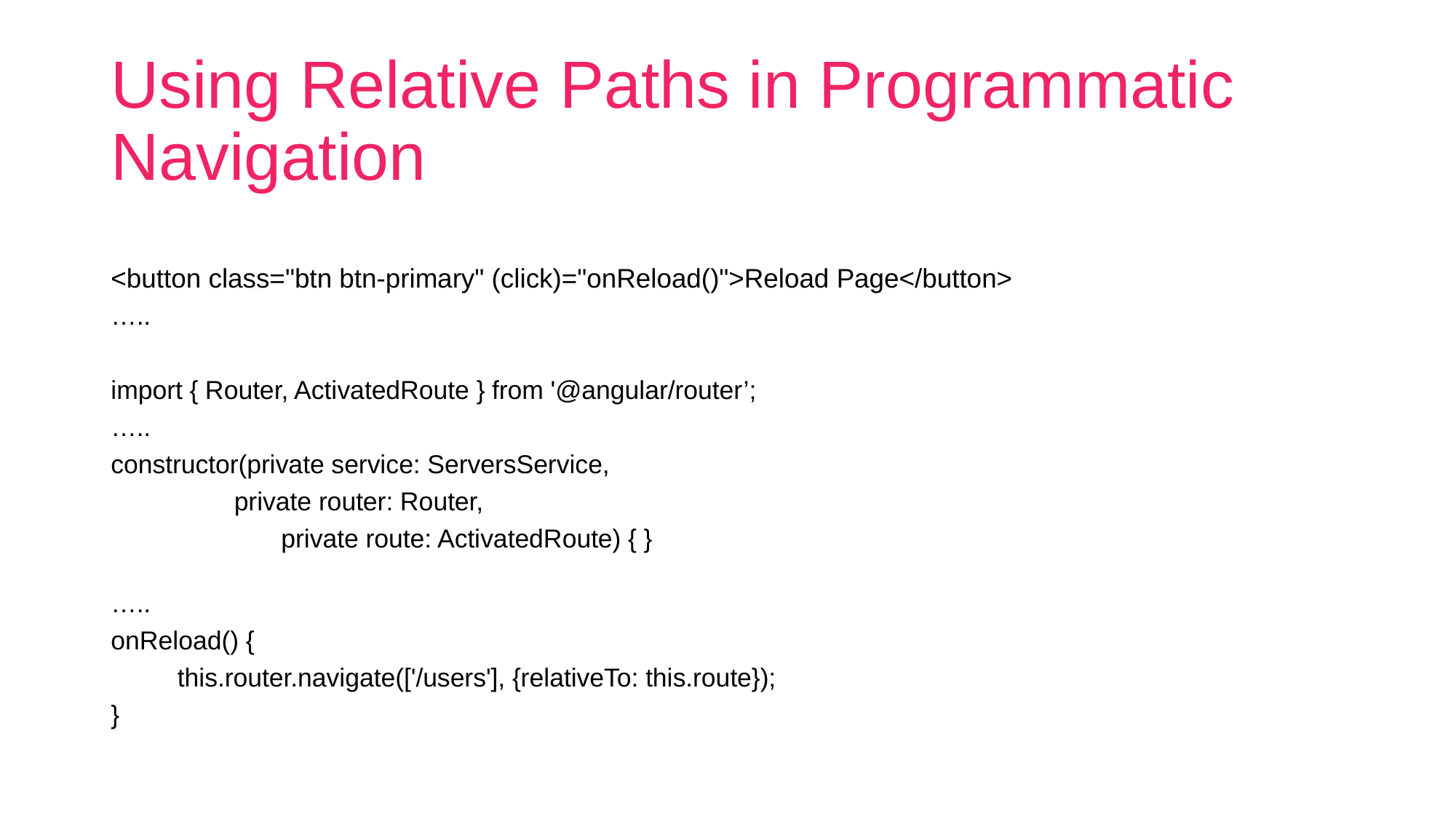

# Using Relative Paths in Programmatic Navigation

<button class="btn btn-primary" (click)="onReload()">Reload Page</button>
…..

import { Router, ActivatedRoute } from '@angular/router’;
…..
constructor(private service: ServersService,
	        private router: Router,
                        private route: ActivatedRoute) { }
…..
onReload() {
	this.router.navigate(['/users'], {relativeTo: this.route});
}